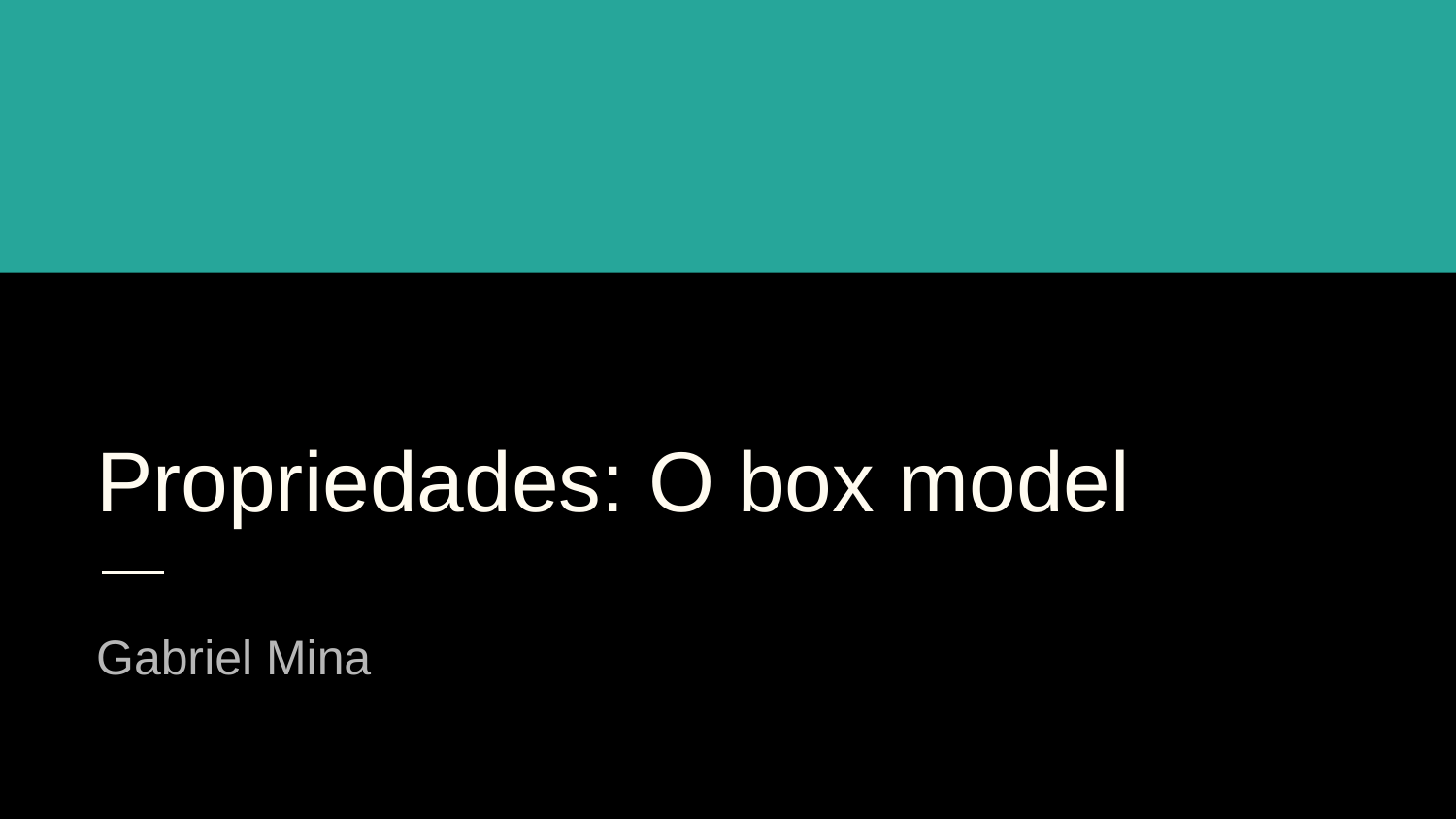

# Propriedades: O box model
Gabriel Mina